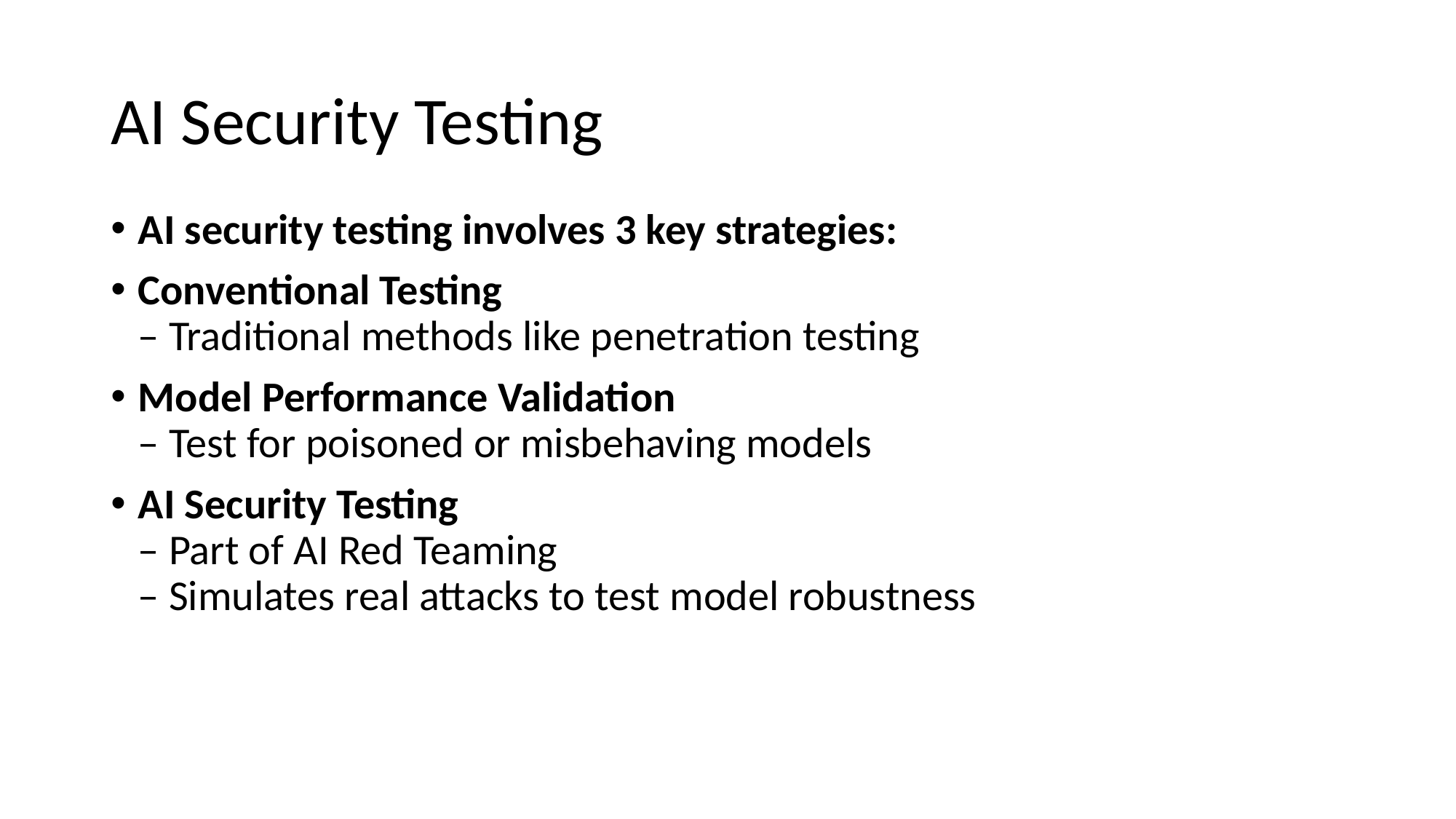

# AI Security Testing
AI security testing involves 3 key strategies:
Conventional Testing
– Traditional methods like penetration testing
Model Performance Validation
– Test for poisoned or misbehaving models
AI Security Testing
– Part of AI Red Teaming
– Simulates real attacks to test model robustness